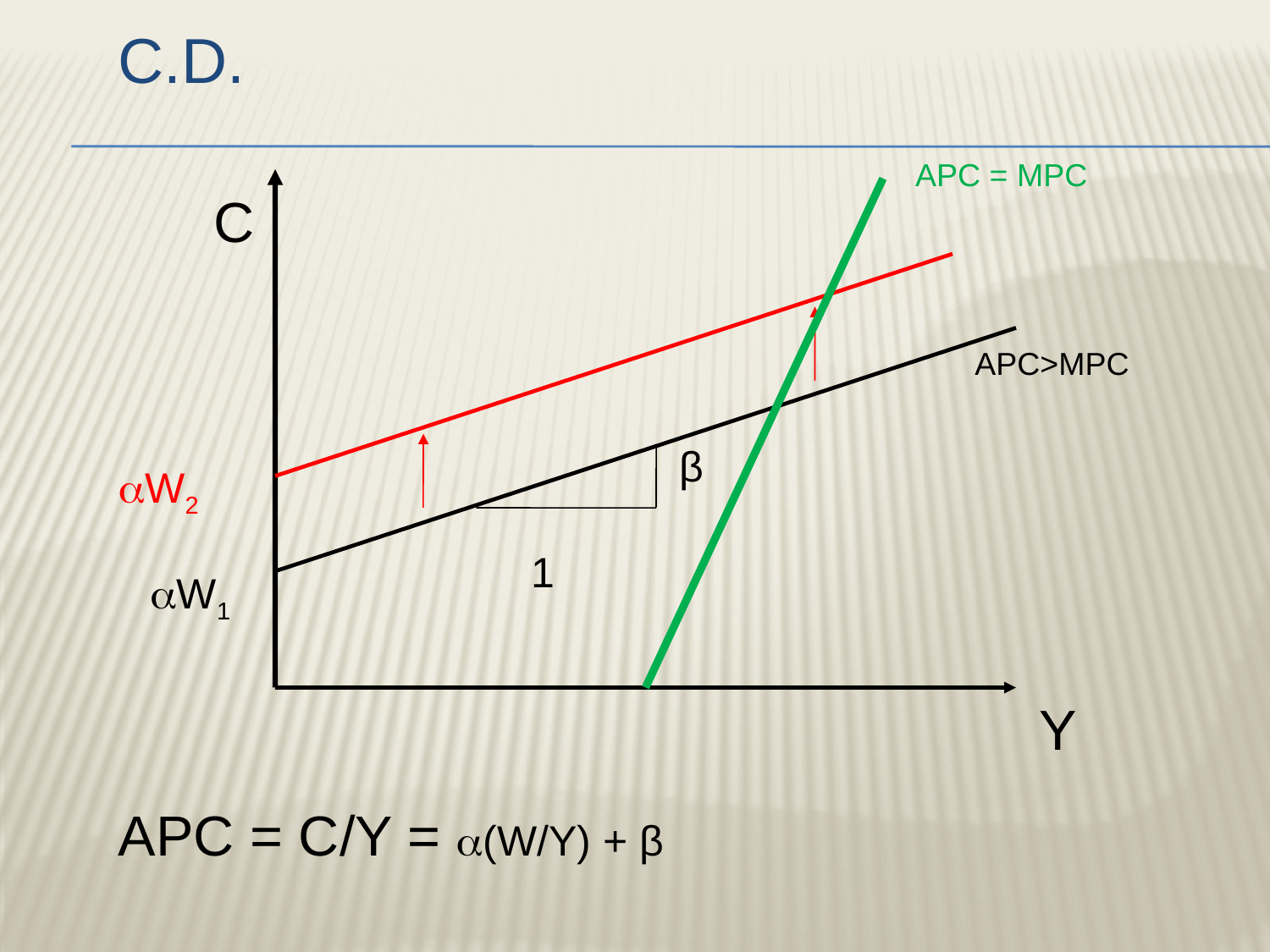

# c.d.
APC = MPC

C

β

1
αW1

Y

APC>MPC
αW2
APC = C/Y = α(W/Y) + β